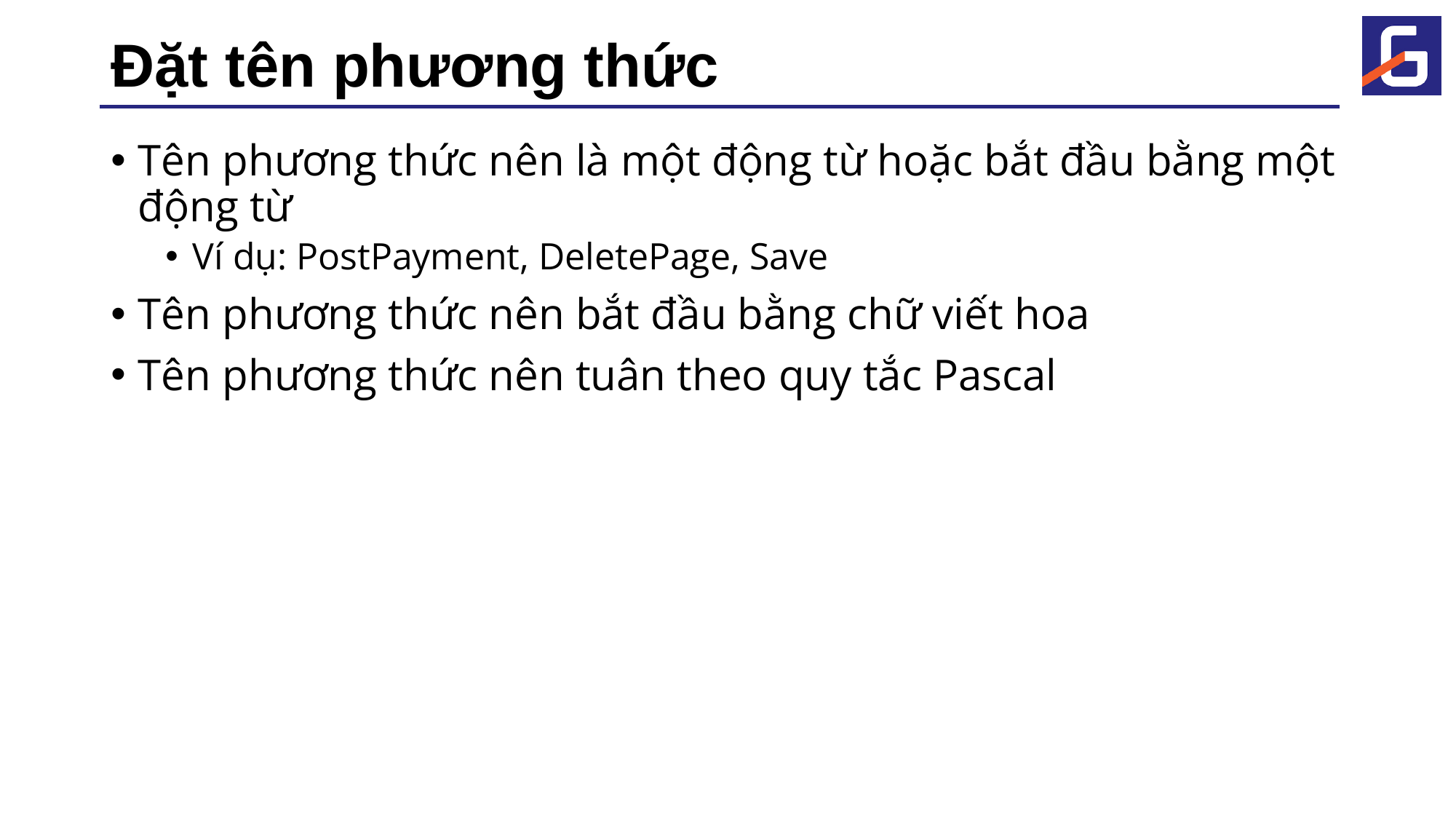

# Đặt tên phương thức
Tên phương thức nên là một động từ hoặc bắt đầu bằng một động từ
Ví dụ: PostPayment, DeletePage, Save
Tên phương thức nên bắt đầu bằng chữ viết hoa
Tên phương thức nên tuân theo quy tắc Pascal